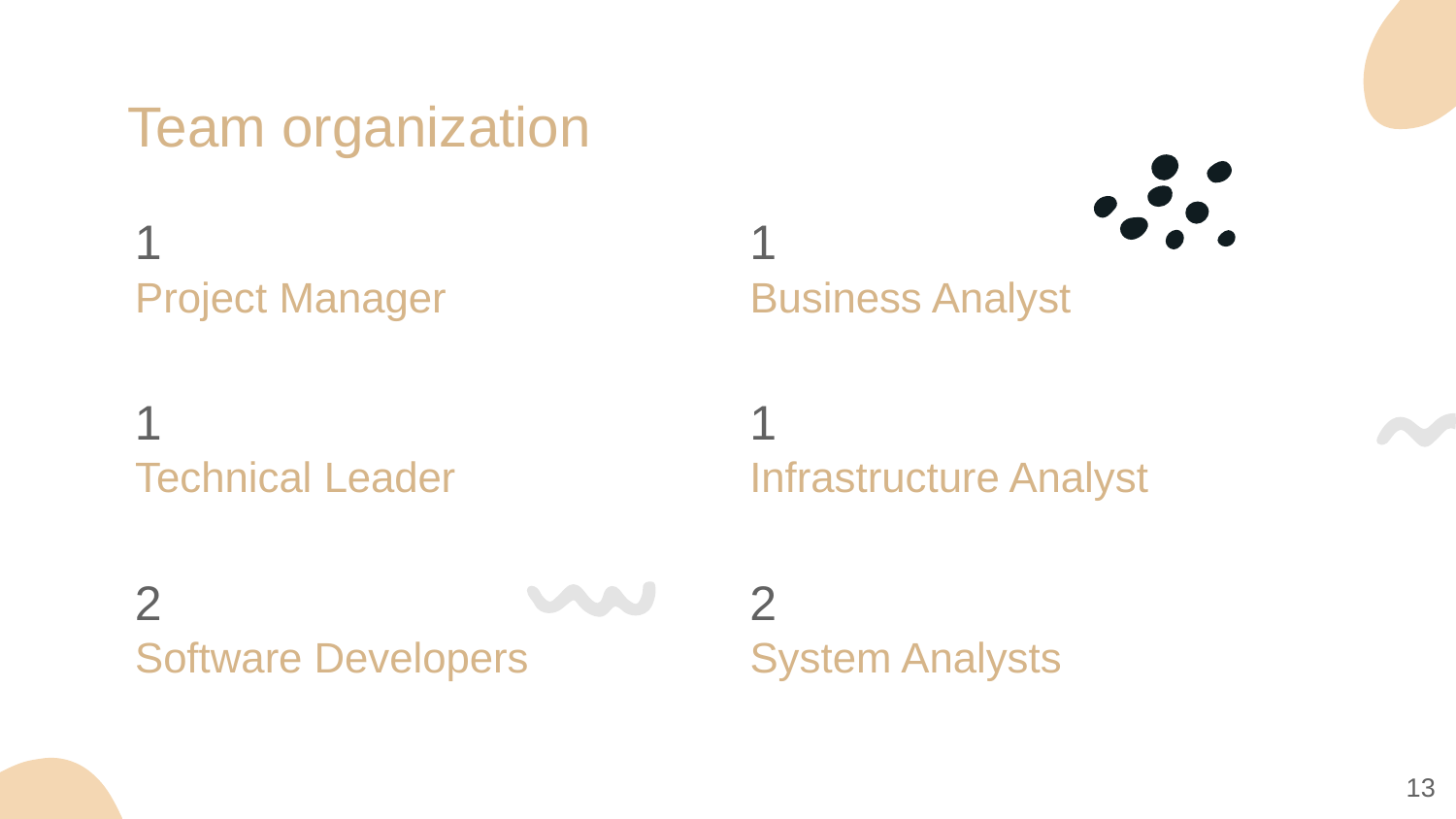

# Team organization
1
1
Project Manager
Business Analyst
1
1
Technical Leader
Infrastructure Analyst
2
2
Software Developers
System Analysts
13